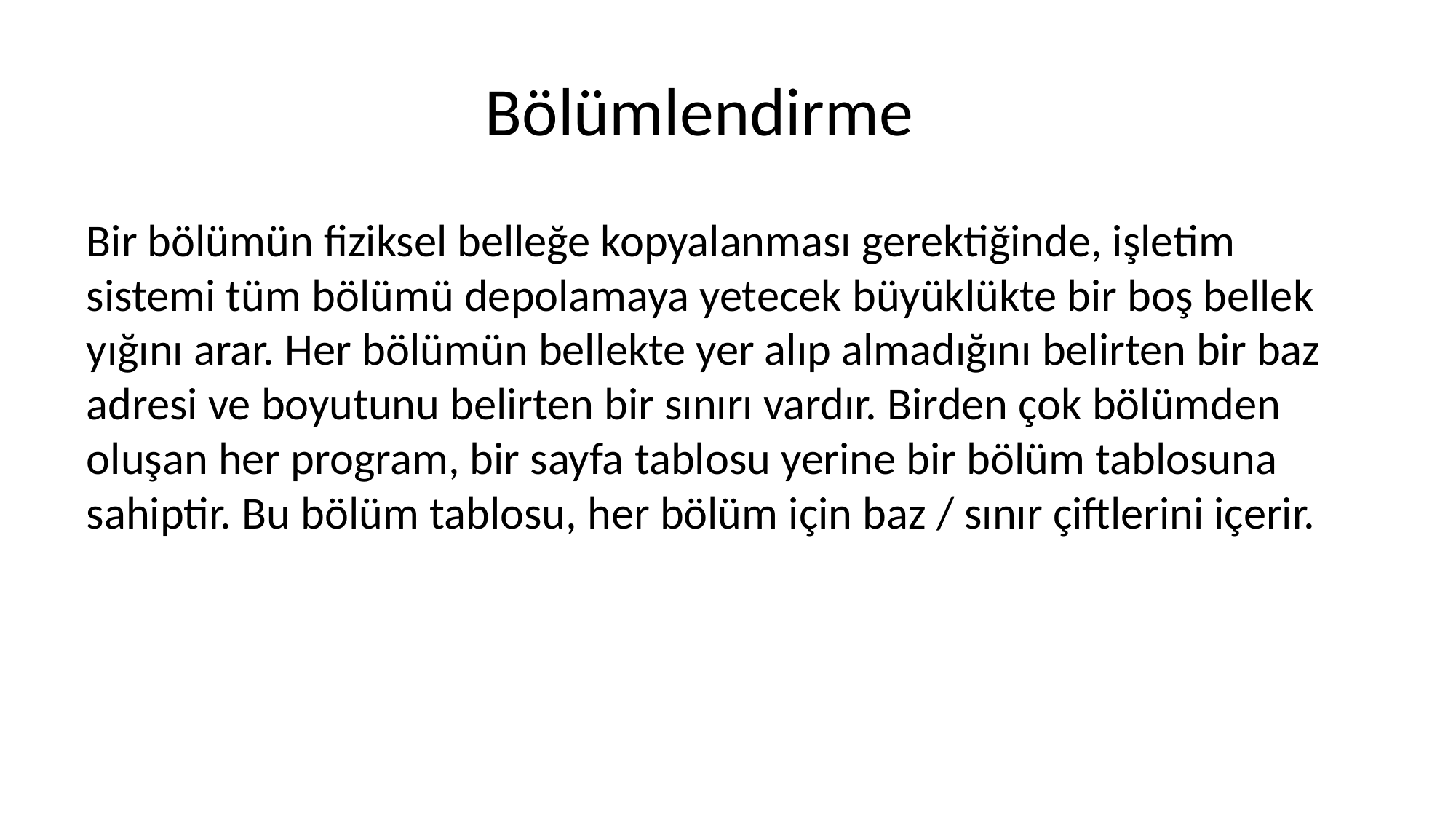

# Bölümlendirme
Bir bölümün fiziksel belleğe kopyalanması gerektiğinde, işletim sistemi tüm bölümü depolamaya yetecek büyüklükte bir boş bellek yığını arar. Her bölümün bellekte yer alıp almadığını belirten bir baz adresi ve boyutunu belirten bir sınırı vardır. Birden çok bölümden oluşan her program, bir sayfa tablosu yerine bir bölüm tablosuna sahiptir. Bu bölüm tablosu, her bölüm için baz / sınır çiftlerini içerir.